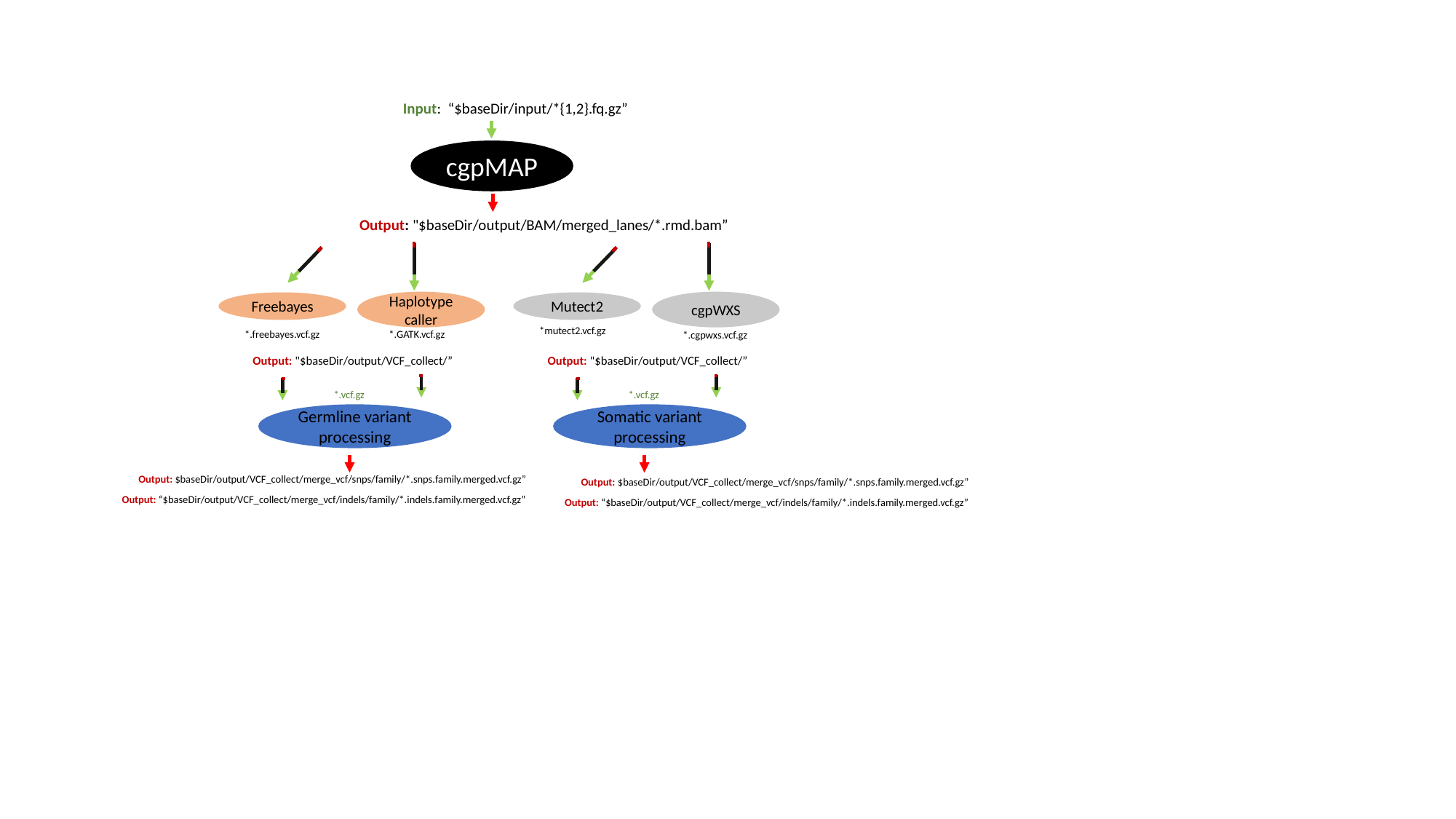

Input:  “$baseDir/input/*{1,2}.fq.gz”
cgpMAP
Output: "$baseDir/output/BAM/merged_lanes/*.rmd.bam”
Haplotypecaller
cgpWXS
Freebayes
Mutect2
*mutect2.vcf.gz
*.GATK.vcf.gz
*.freebayes.vcf.gz
Output: "$baseDir/output/VCF_collect/”
Output: "$baseDir/output/VCF_collect/”
*.vcf.gz
*.vcf.gz
Germline variant processing
Somatic variant processing
Output: $baseDir/output/VCF_collect/merge_vcf/snps/family/*.snps.family.merged.vcf.gz”
Output: $baseDir/output/VCF_collect/merge_vcf/snps/family/*.snps.family.merged.vcf.gz”
Output: “$baseDir/output/VCF_collect/merge_vcf/indels/family/*.indels.family.merged.vcf.gz”
Output: “$baseDir/output/VCF_collect/merge_vcf/indels/family/*.indels.family.merged.vcf.gz”
*.cgpwxs.vcf.gz